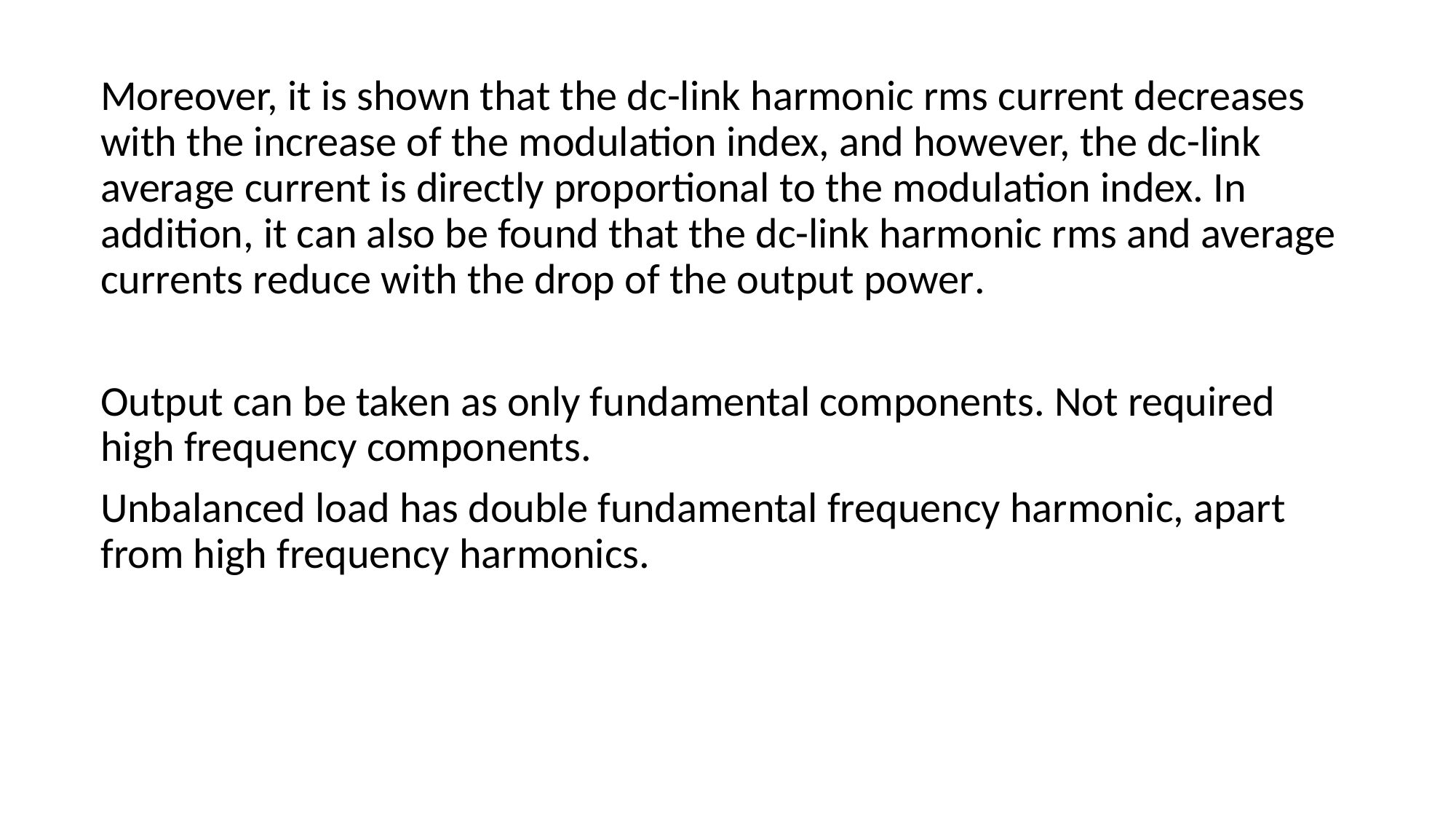

Moreover, it is shown that the dc-link harmonic rms current decreases with the increase of the modulation index, and however, the dc-link average current is directly proportional to the modulation index. In addition, it can also be found that the dc-link harmonic rms and average currents reduce with the drop of the output power.

Output can be taken as only fundamental components. Not required high frequency components.
Unbalanced load has double fundamental frequency harmonic, apart from high frequency harmonics.